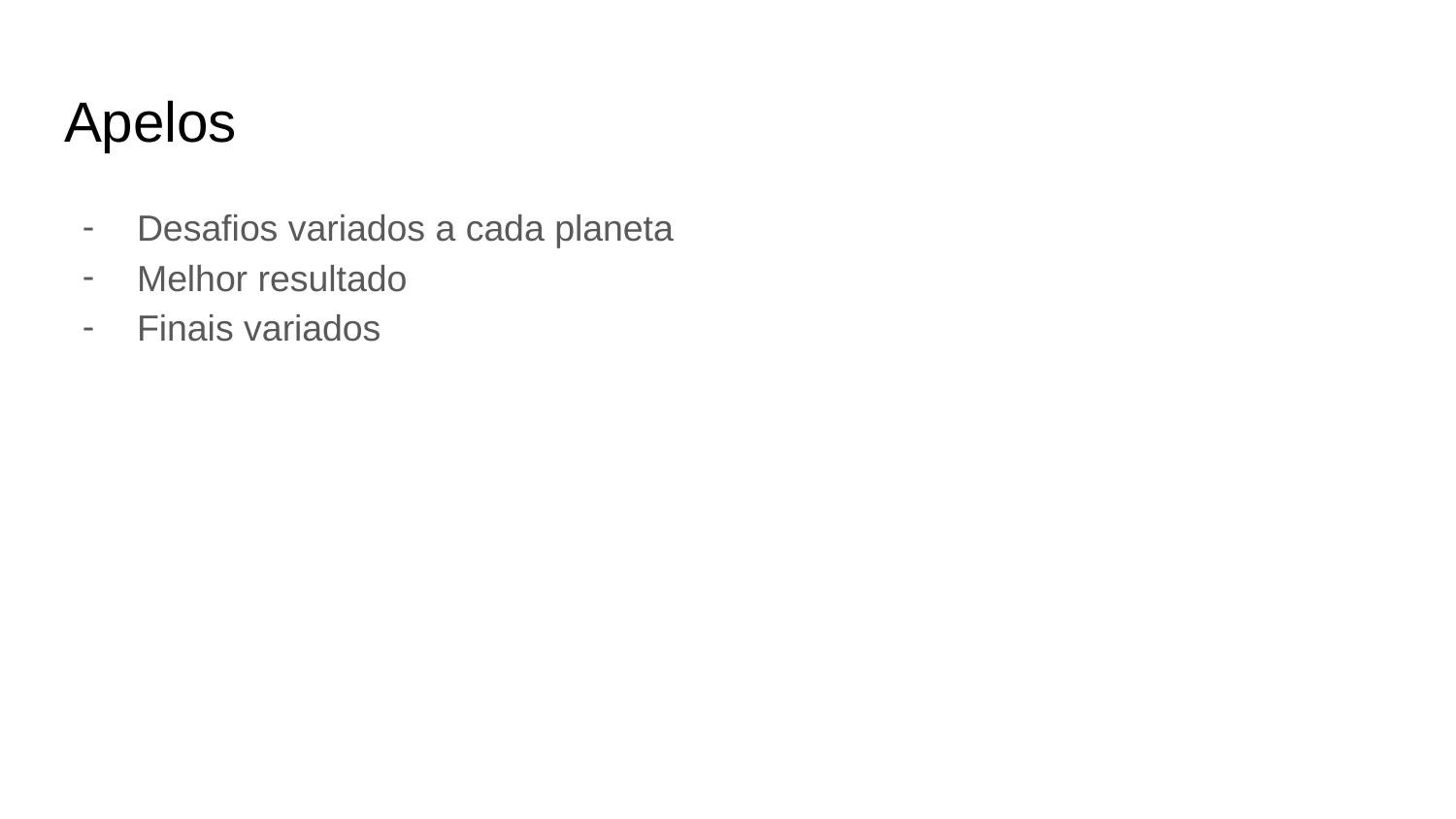

# Apelos
Desafios variados a cada planeta
Melhor resultado
Finais variados